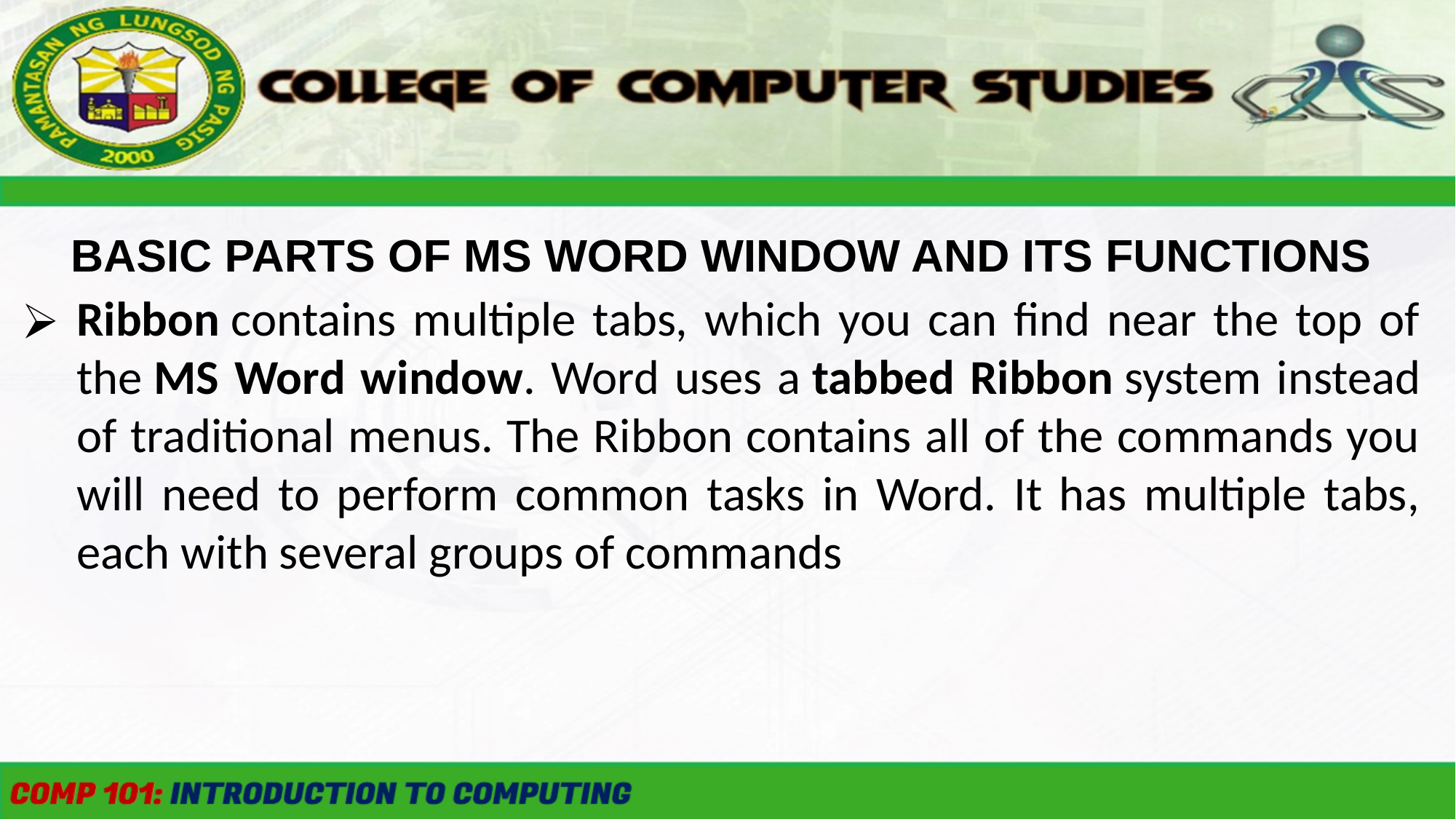

BASIC PARTS OF MS WORD WINDOW AND ITS FUNCTIONS
Ribbon contains multiple tabs, which you can find near the top of the MS Word window. Word uses a tabbed Ribbon system instead of traditional menus. The Ribbon contains all of the commands you will need to perform common tasks in Word. It has multiple tabs, each with several groups of commands